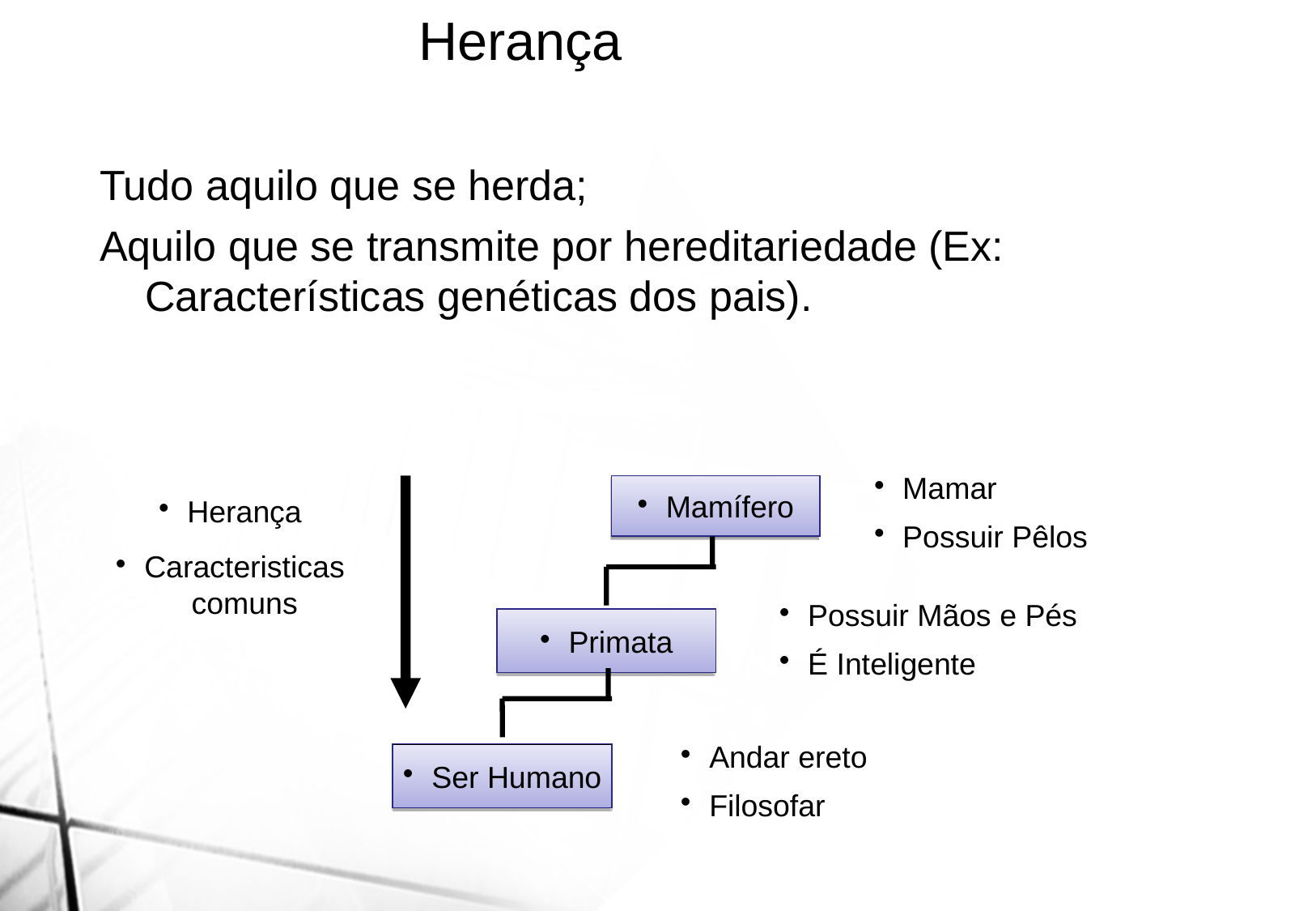

Herança
Tudo aquilo que se herda;
Aquilo que se transmite por hereditariedade (Ex: Características genéticas dos pais).

Mamar
Possuir Pêlos

Mamífero
Herança
Caracteristicas comuns

Possuir Mãos e Pés
É Inteligente
Primata

Andar ereto
Filosofar
Ser Humano